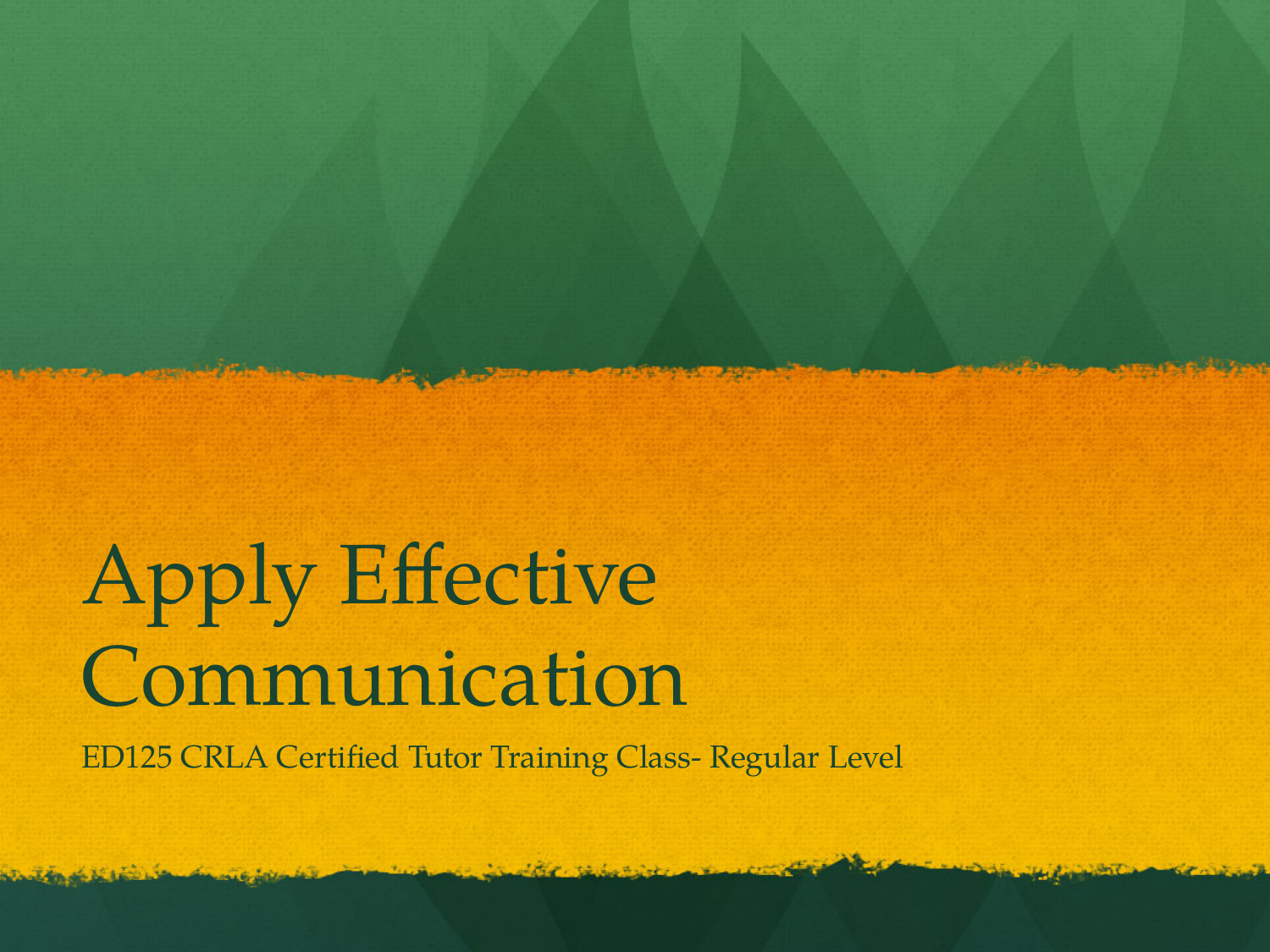

# Apply Effective Communication
ED125 CRLA Certified Tutor Training Class- Regular Level